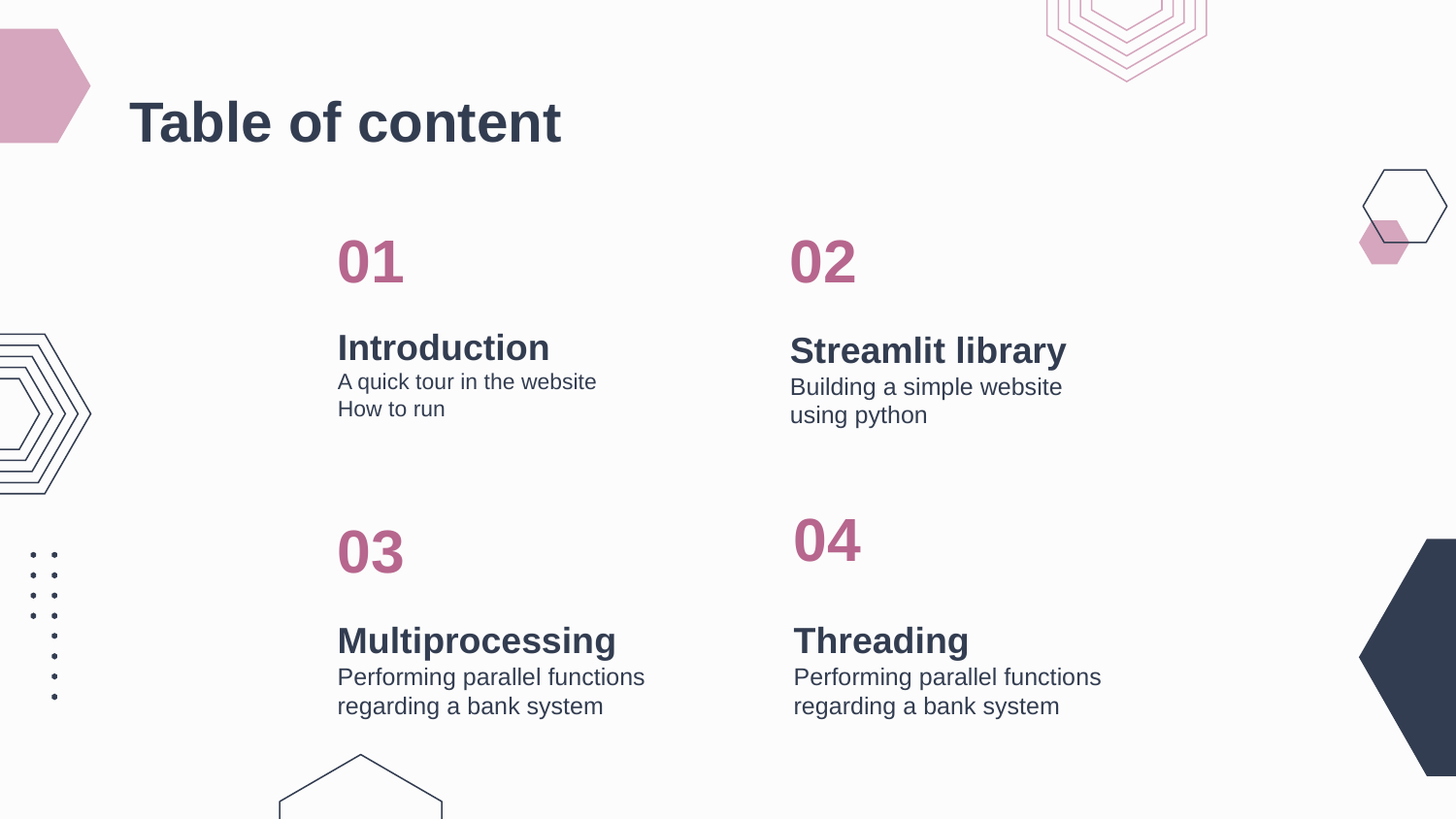

# Table of content
01
02
Introduction
A quick tour in the website
How to run

Streamlit library
Building a simple website using python

04
03
Threading
Performing parallel functions regarding a bank system
Multiprocessing
Performing parallel functions regarding a bank system